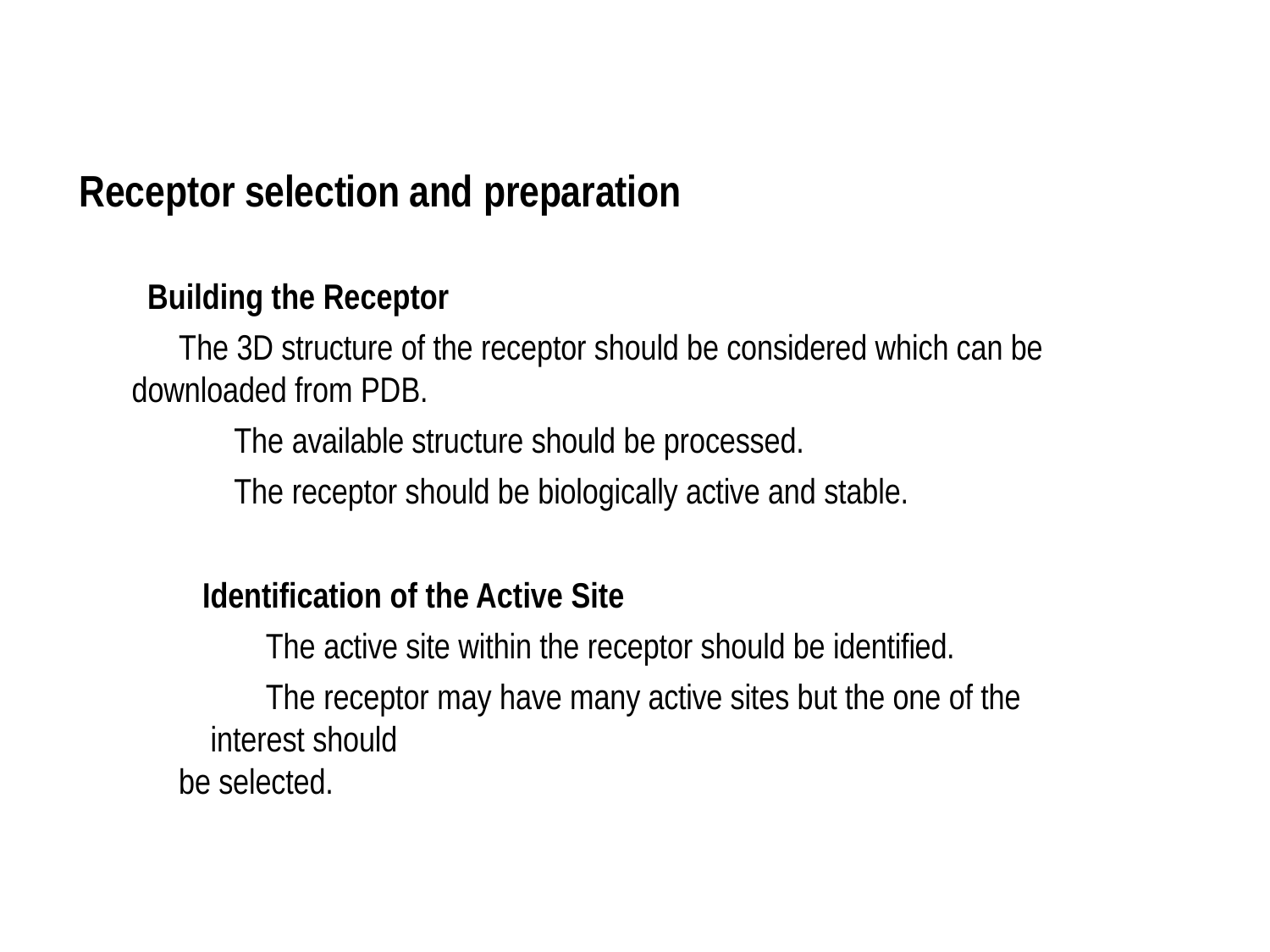

# Receptor selection and preparation
Building the Receptor
The 3D structure of the receptor should be considered which can be  downloaded from PDB.
The available structure should be processed.
The receptor should be biologically active and stable.

Identification of the Active Site
The active site within the receptor should be identified.
The receptor may have many active sites but the one of the interest should
be selected.